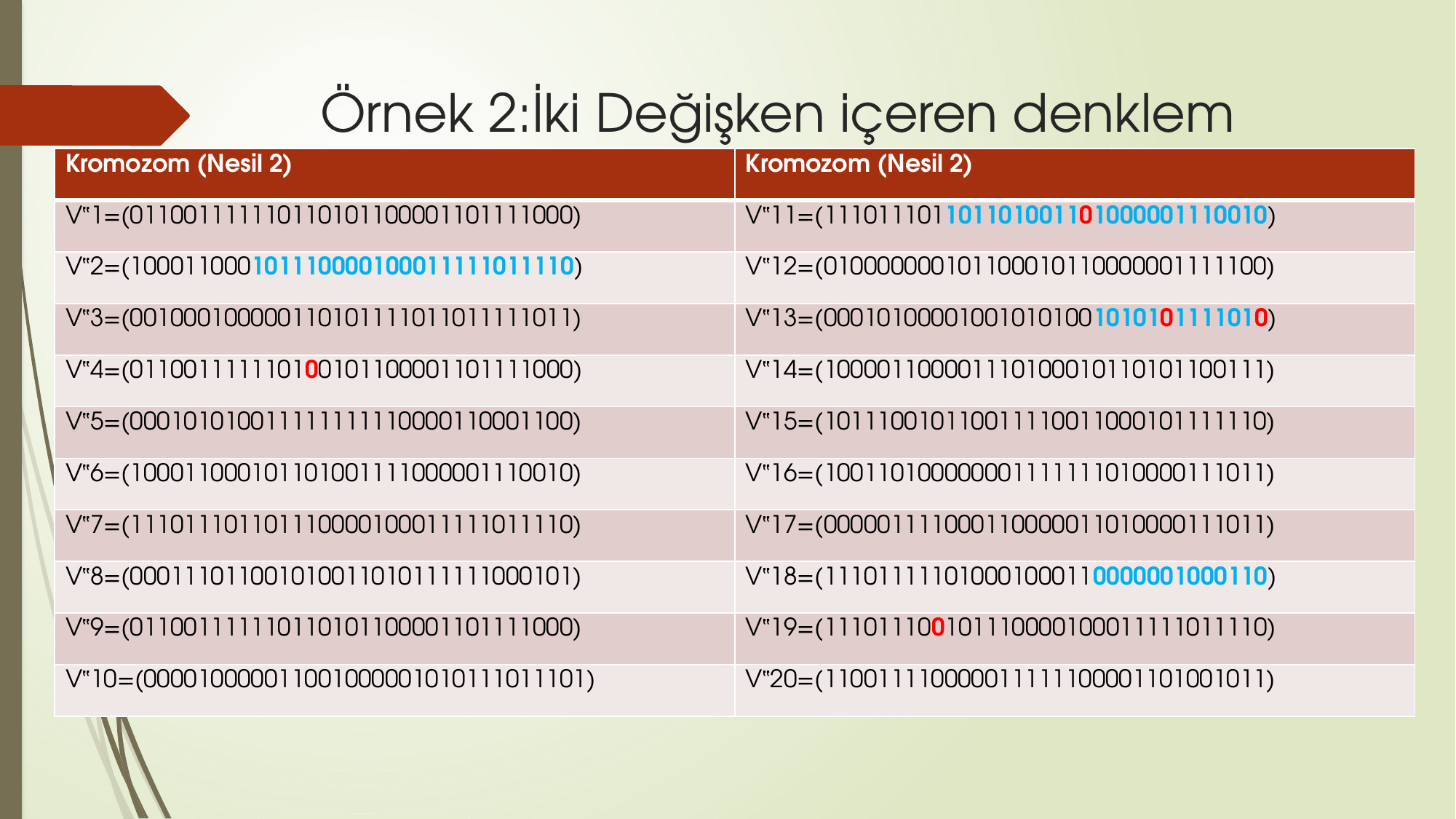

# Örnek 2:İki Değişken içeren denklem
| Kromozom (Nesil 2) | Kromozom (Nesil 2) |
| --- | --- |
| V‟1=(011001111110110101100001101111000) | V‟11=(111011101101101001101000001110010) |
| V‟2=(100011000101110000100011111011110) | V‟12=(010000000101100010110000001111100) |
| V‟3=(001000100000110101111011011111011) | V‟13=(000101000010010101001010101111010) |
| V‟4=(011001111110100101100001101111000) | V‟14=(100001100001110100010110101100111) |
| V‟5=(000101010011111111110000110001100) | V‟15=(101110010110011110011000101111110) |
| V‟6=(100011000101101001111000001110010) | V‟16=(100110100000001111111010000111011) |
| V‟7=(111011101101110000100011111011110) | V‟17=(000001111000110000011010000111011) |
| V‟8=(000111011001010011010111111000101) | V‟18=(111011111010001000110000001000110) |
| V‟9=(011001111110110101100001101111000) | V‟19=(111011100101110000100011111011110) |
| V‟10=(000010000011001000001010111011101) | V‟20=(110011110000011111100001101001011) |